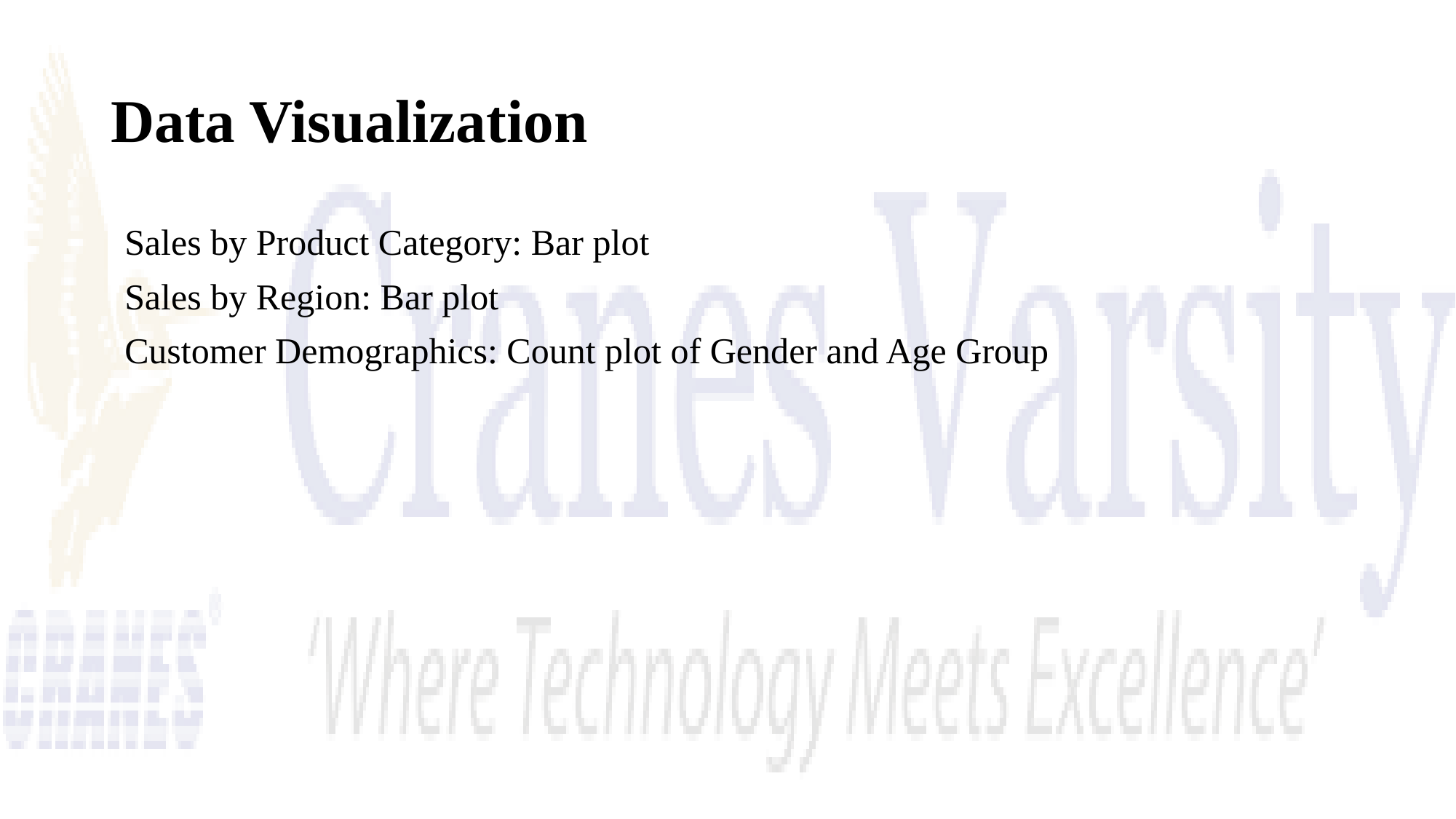

# Data Visualization
Sales by Product Category: Bar plot
Sales by Region: Bar plot
Customer Demographics: Count plot of Gender and Age Group